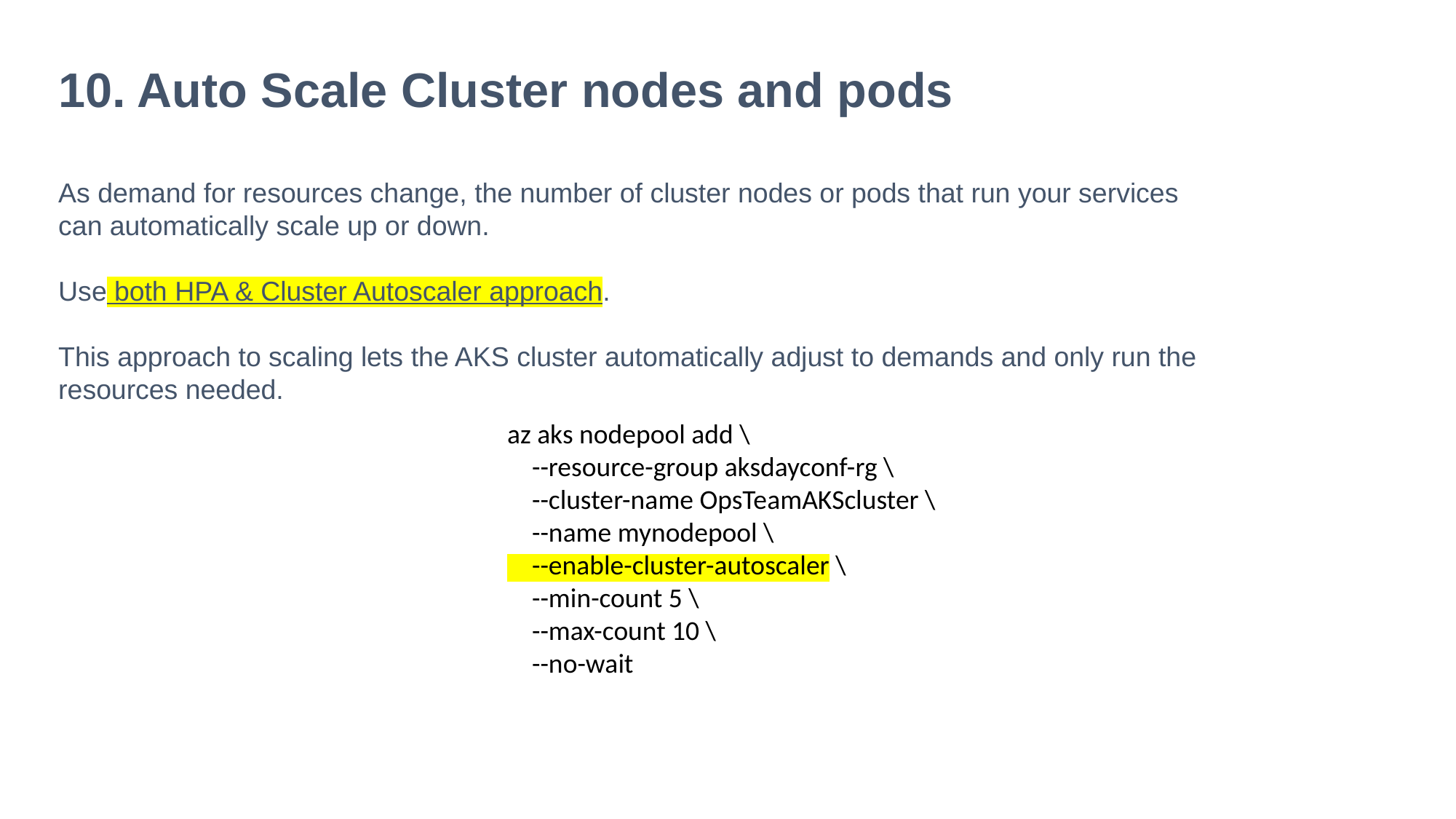

10. Auto Scale Cluster nodes and pods

As demand for resources change, the number of cluster nodes or pods that run your services can automatically scale up or down.

Use both HPA & Cluster Autoscaler approach.

This approach to scaling lets the AKS cluster automatically adjust to demands and only run the resources needed.

az aks nodepool add \
    --resource-group aksdayconf-rg \
    --cluster-name OpsTeamAKScluster \
    --name mynodepool \
    --enable-cluster-autoscaler \
    --min-count 5 \
    --max-count 10 \
    --no-wait